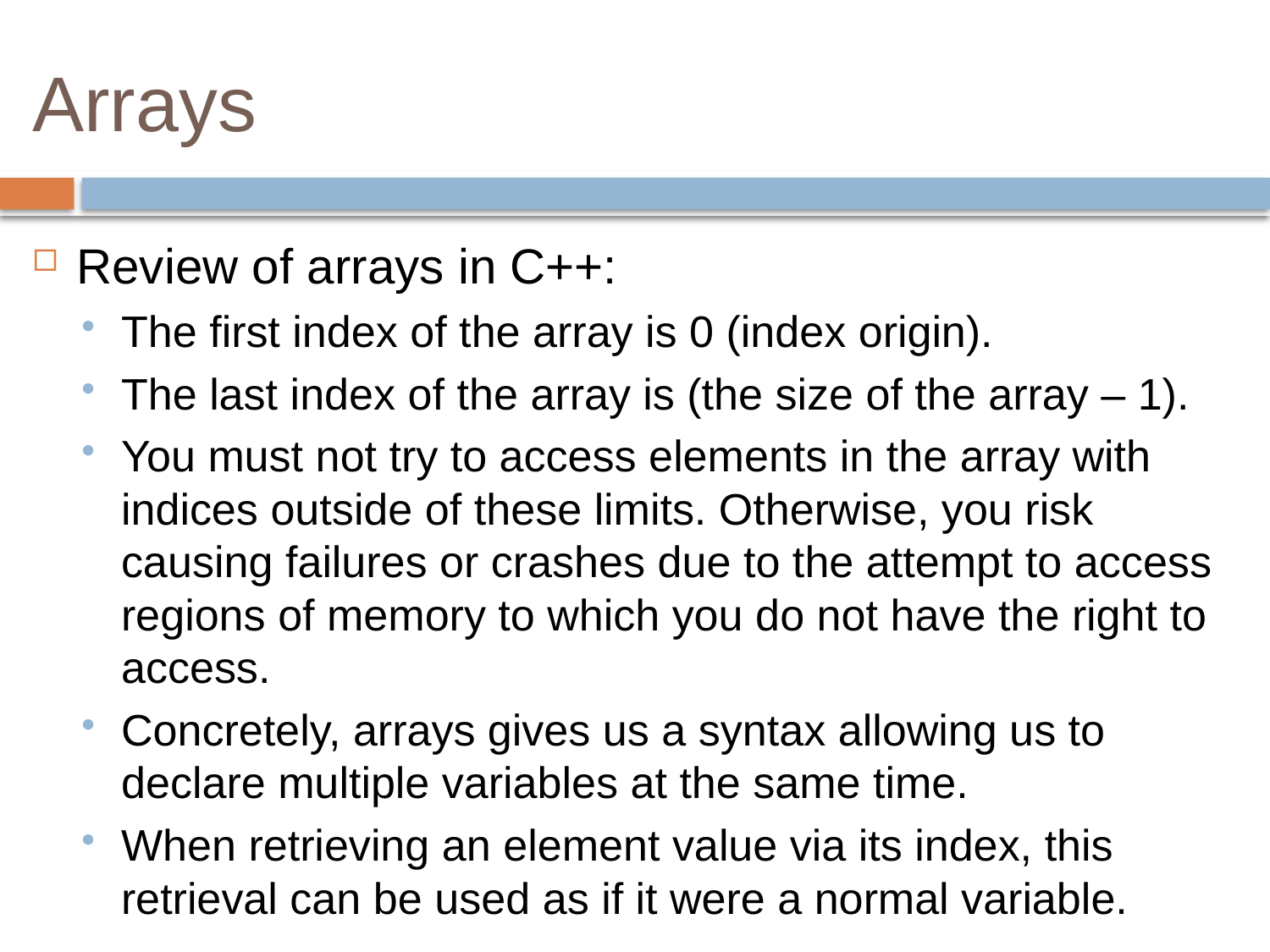

# Arrays
Review of arrays in C++:
The first index of the array is 0 (index origin).
The last index of the array is (the size of the array – 1).
You must not try to access elements in the array with indices outside of these limits. Otherwise, you risk causing failures or crashes due to the attempt to access regions of memory to which you do not have the right to access.
Concretely, arrays gives us a syntax allowing us to declare multiple variables at the same time.
When retrieving an element value via its index, this retrieval can be used as if it were a normal variable.